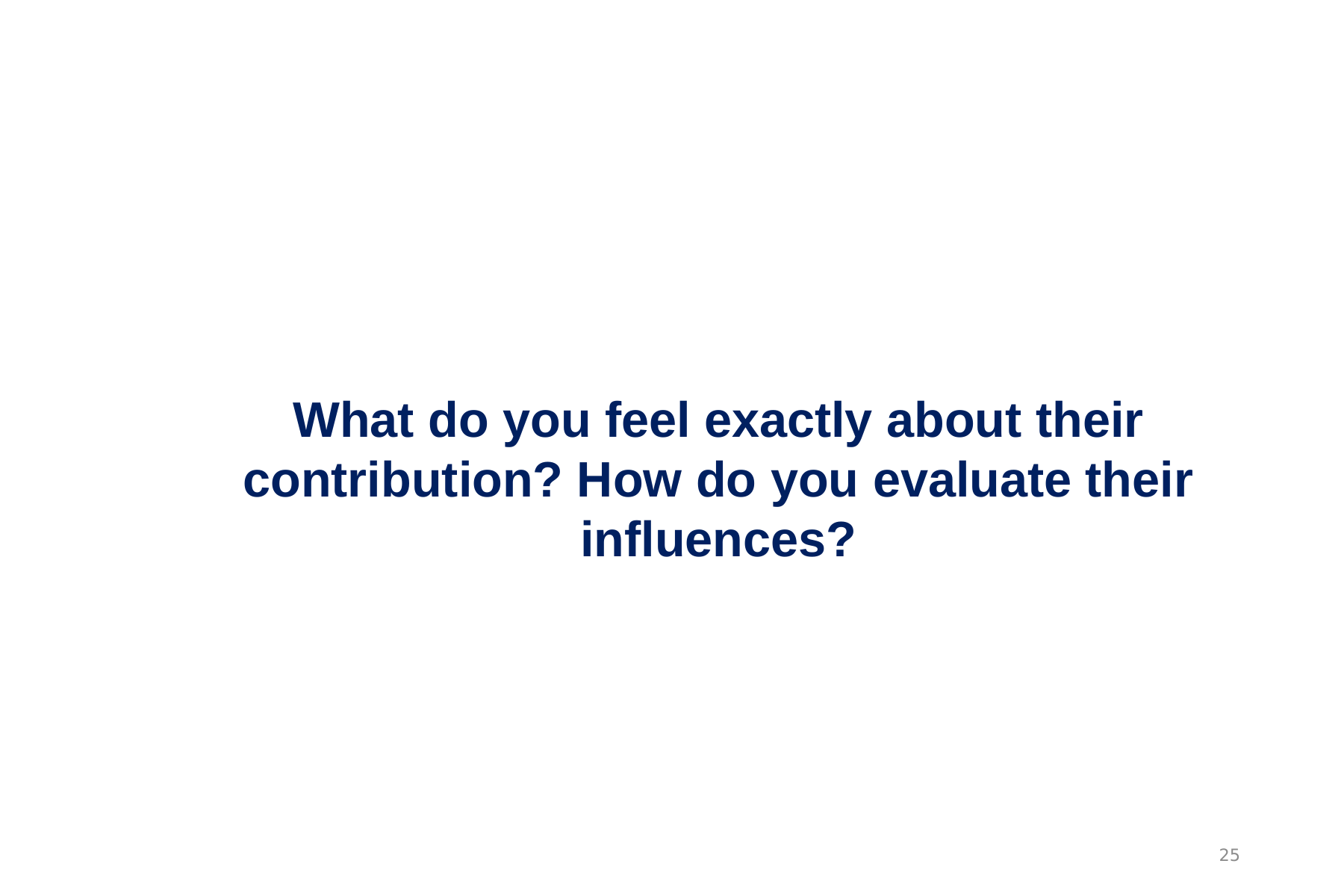

What do you feel exactly about their contribution? How do you evaluate their influences?
25